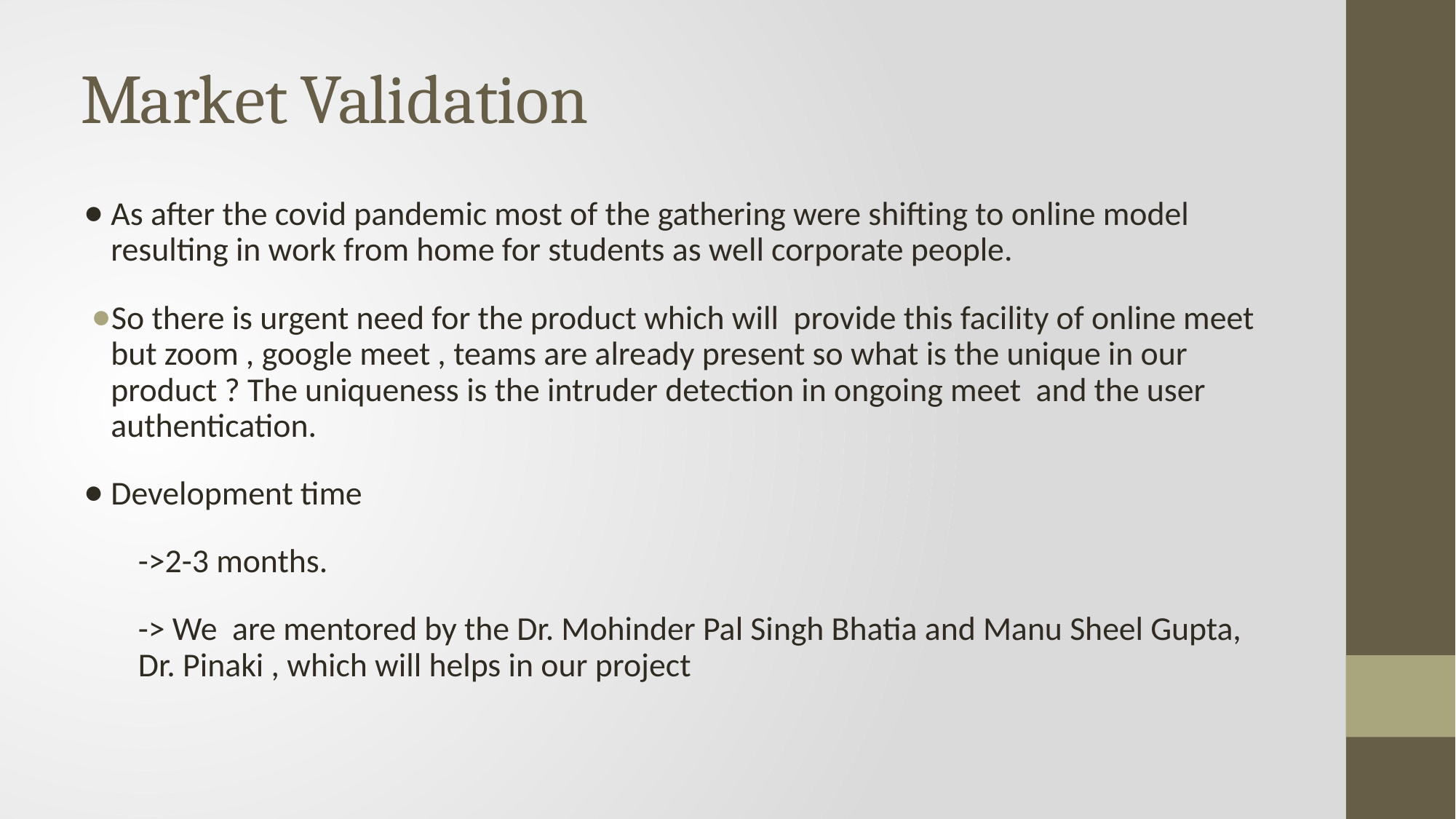

# Market Validation
As after the covid pandemic most of the gathering were shifting to online model resulting in work from home for students as well corporate people.
So there is urgent need for the product which will  provide this facility of online meet but zoom , google meet , teams are already present so what is the unique in our product ? The uniqueness is the intruder detection in ongoing meet  and the user authentication.
Development time
->2-3 months.
-> We  are mentored by the Dr. Mohinder Pal Singh Bhatia and Manu Sheel Gupta, Dr. Pinaki , which will helps in our project